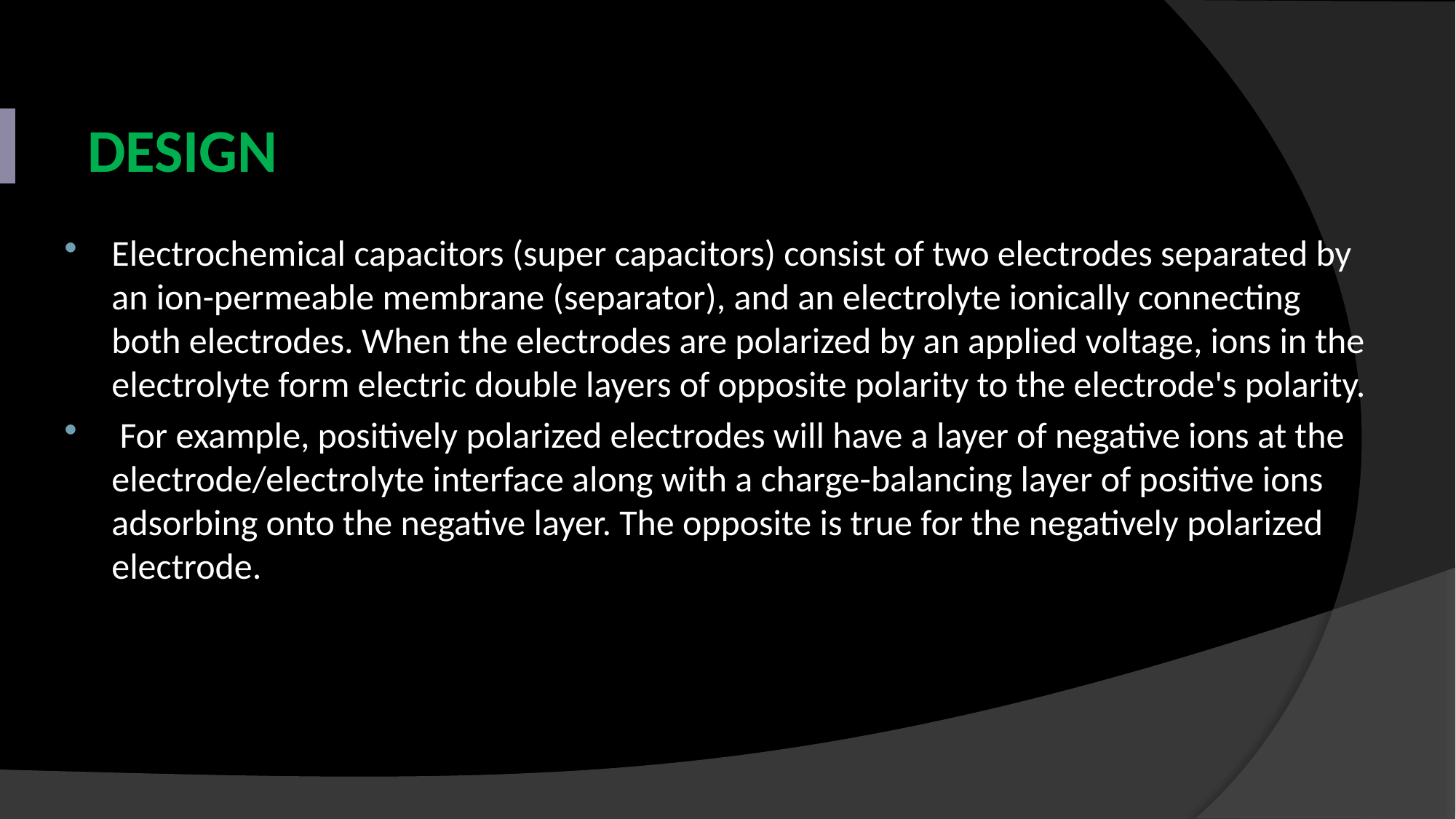

# DESIGN

Electrochemical capacitors (super capacitors) consist of two electrodes separated by an ion-permeable membrane (separator), and an electrolyte ionically connecting both electrodes. When the electrodes are polarized by an applied voltage, ions in the electrolyte form electric double layers of opposite polarity to the electrode's polarity.
 For example, positively polarized electrodes will have a layer of negative ions at the electrode/electrolyte interface along with a charge-balancing layer of positive ions adsorbing onto the negative layer. The opposite is true for the negatively polarized electrode.